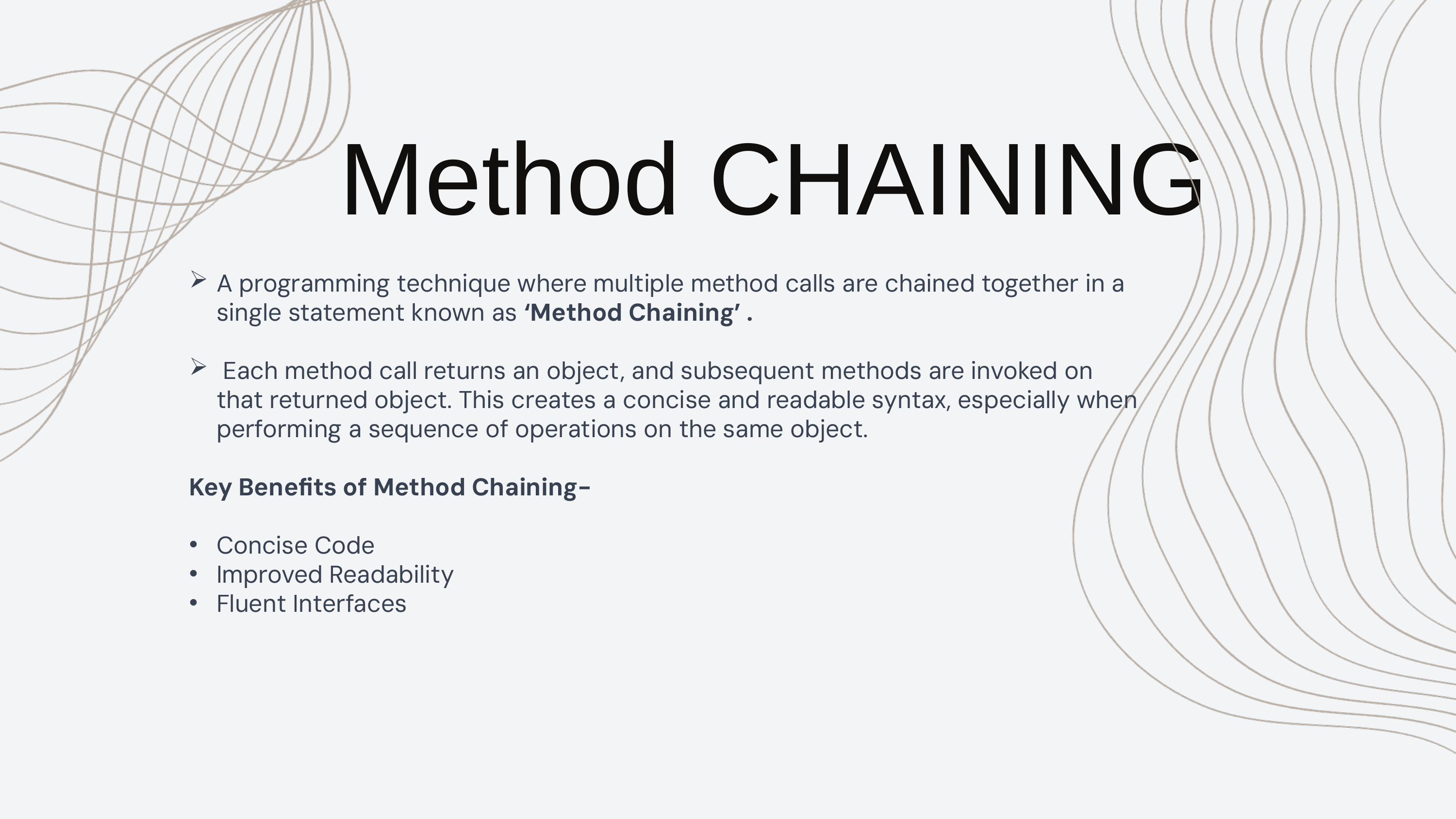

Method CHAINING
A programming technique where multiple method calls are chained together in a single statement known as ‘Method Chaining’ .

 Each method call returns an object, and subsequent methods are invoked on that returned object. This creates a concise and readable syntax, especially when performing a sequence of operations on the same object.

Key Benefits of Method Chaining-

Concise Code
Improved Readability
Fluent Interfaces